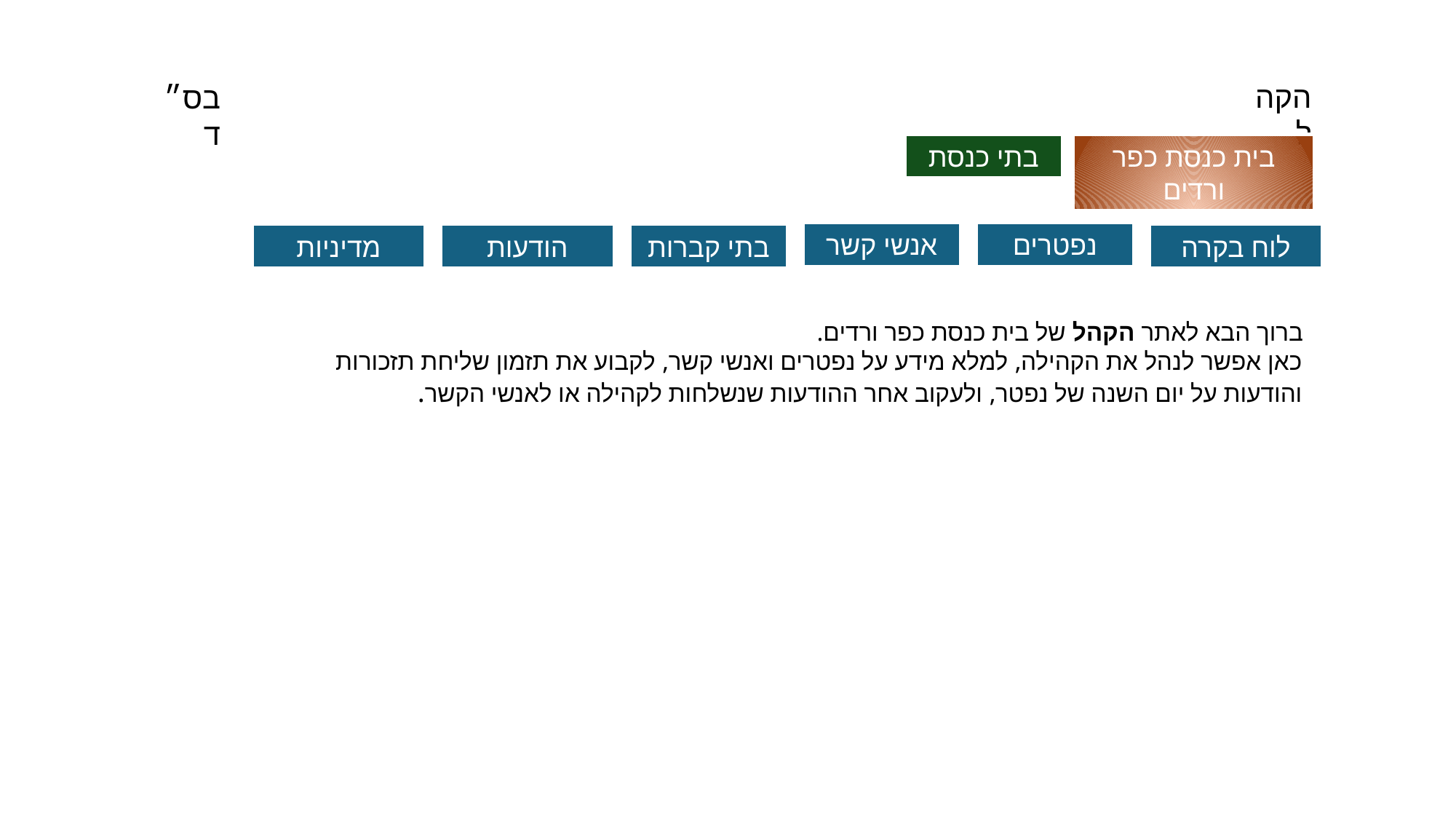

הקהל
בס״ד
בתי כנסת
בית כנסת כפר ורדים
אנשי קשר
נפטרים
מדיניות
הודעות
בתי קברות
לוח בקרה
ברוך הבא לאתר הקהל של בית כנסת כפר ורדים.
כאן אפשר לנהל את הקהילה, למלא מידע על נפטרים ואנשי קשר, לקבוע את תזמון שליחת תזכורות והודעות על יום השנה של נפטר, ולעקוב אחר ההודעות שנשלחות לקהילה או לאנשי הקשר.